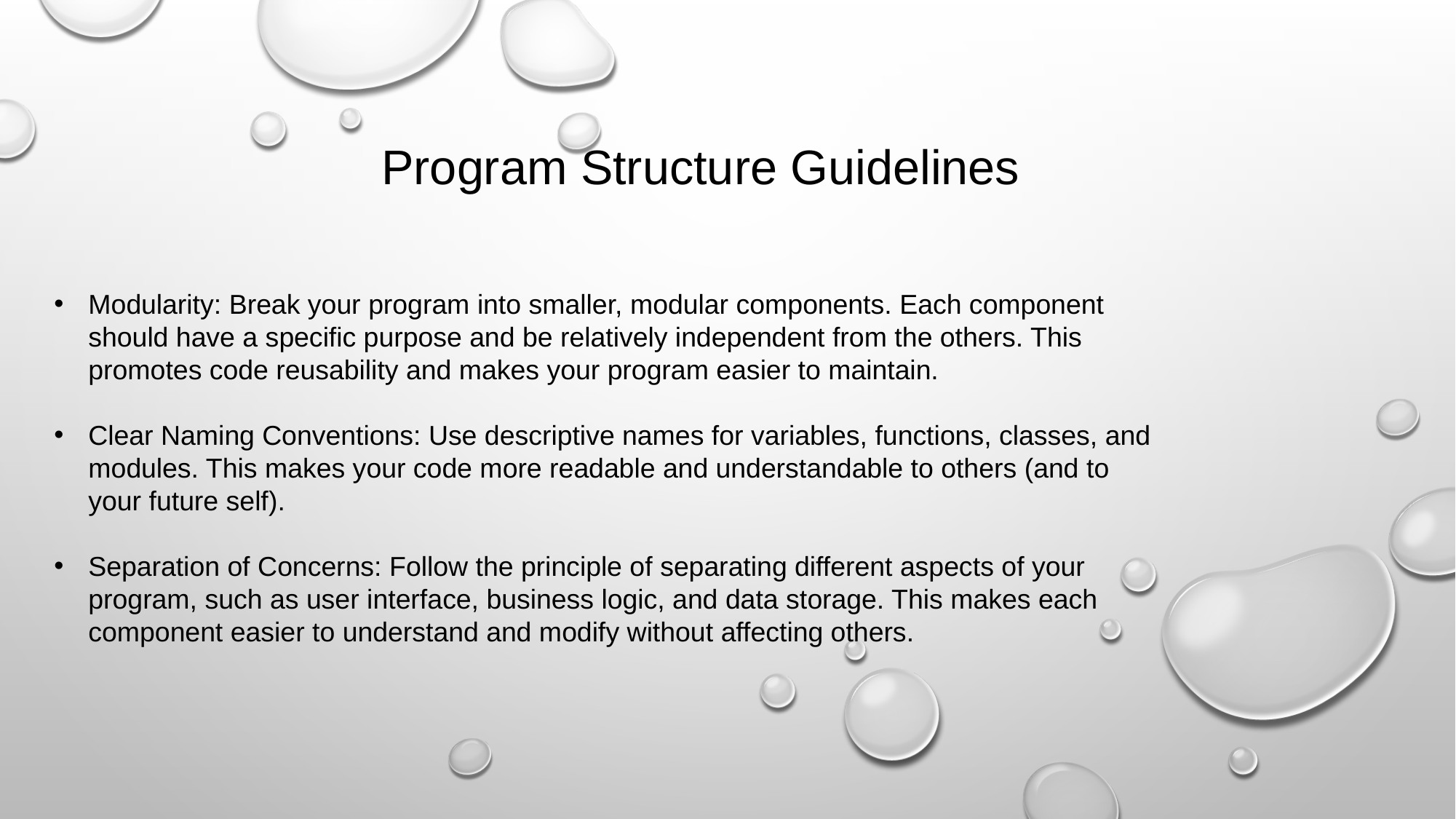

Program Structure Guidelines
Modularity: Break your program into smaller, modular components. Each component should have a specific purpose and be relatively independent from the others. This promotes code reusability and makes your program easier to maintain.

Clear Naming Conventions: Use descriptive names for variables, functions, classes, and modules. This makes your code more readable and understandable to others (and to your future self).

Separation of Concerns: Follow the principle of separating different aspects of your program, such as user interface, business logic, and data storage. This makes each component easier to understand and modify without affecting others.